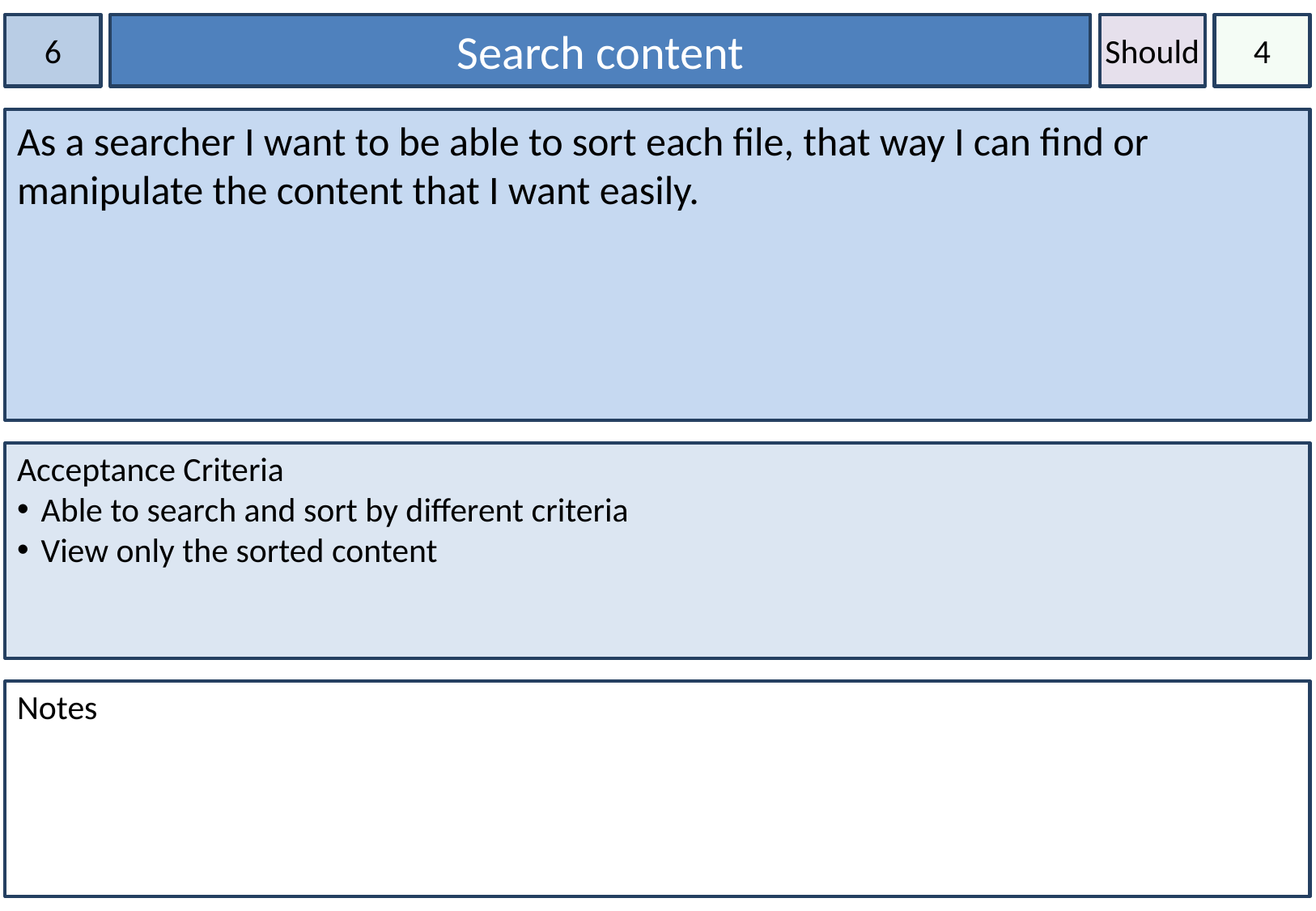

6
Search content
Should
4
As a searcher I want to be able to sort each file, that way I can find or manipulate the content that I want easily.
Acceptance Criteria
Able to search and sort by different criteria
View only the sorted content
Notes